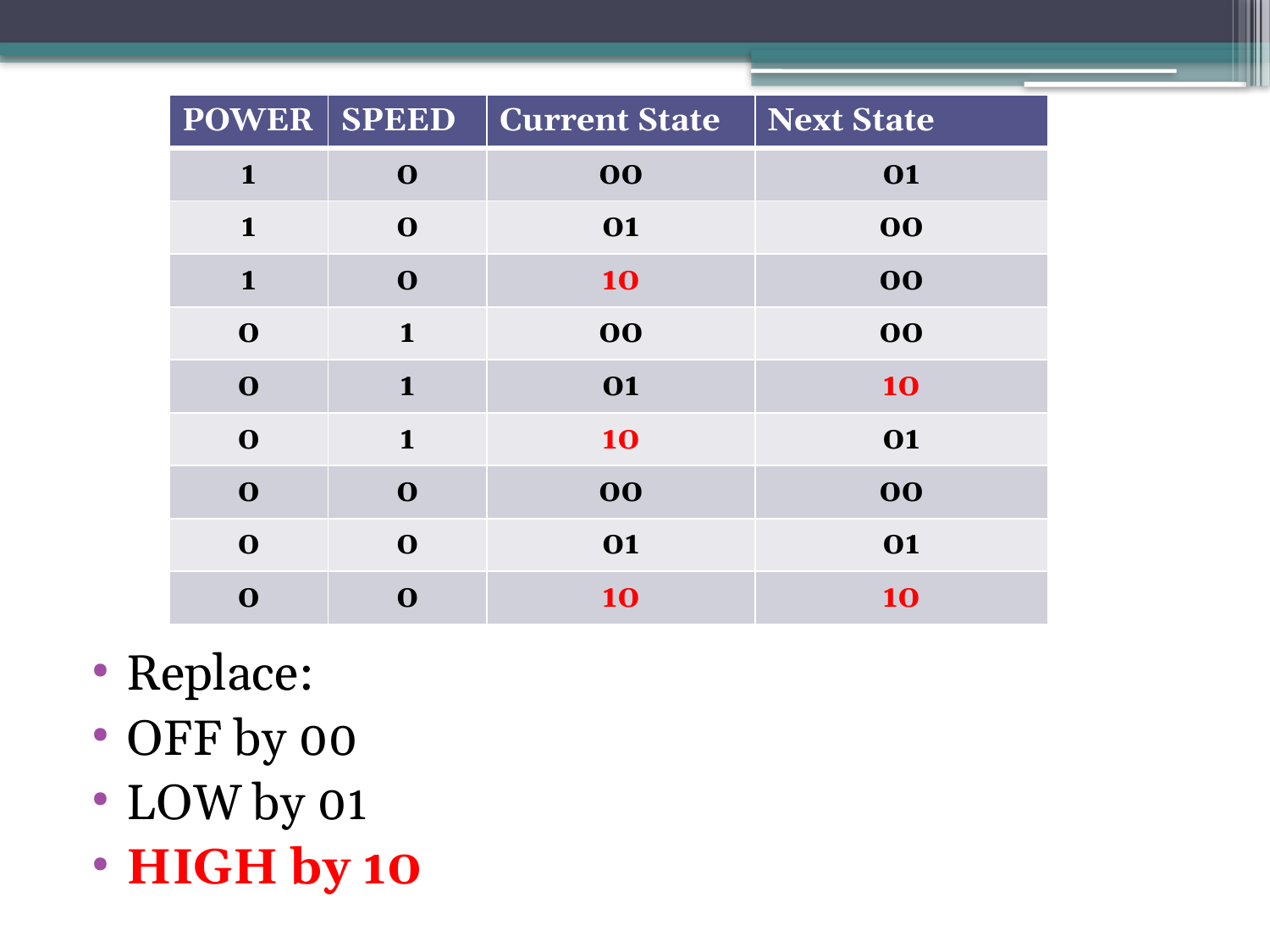

| POWER | SPEED | Current State | Next State |
| --- | --- | --- | --- |
| 1 | 0 | 00 | 01 |
| 1 | 0 | 01 | 00 |
| 1 | 0 | 10 | 00 |
| 0 | 1 | 00 | 00 |
| 0 | 1 | 01 | 10 |
| 0 | 1 | 10 | 01 |
| 0 | 0 | 00 | 00 |
| 0 | 0 | 01 | 01 |
| 0 | 0 | 10 | 10 |

Replace:
OFF by 00
LOW by 01
HIGH by 10